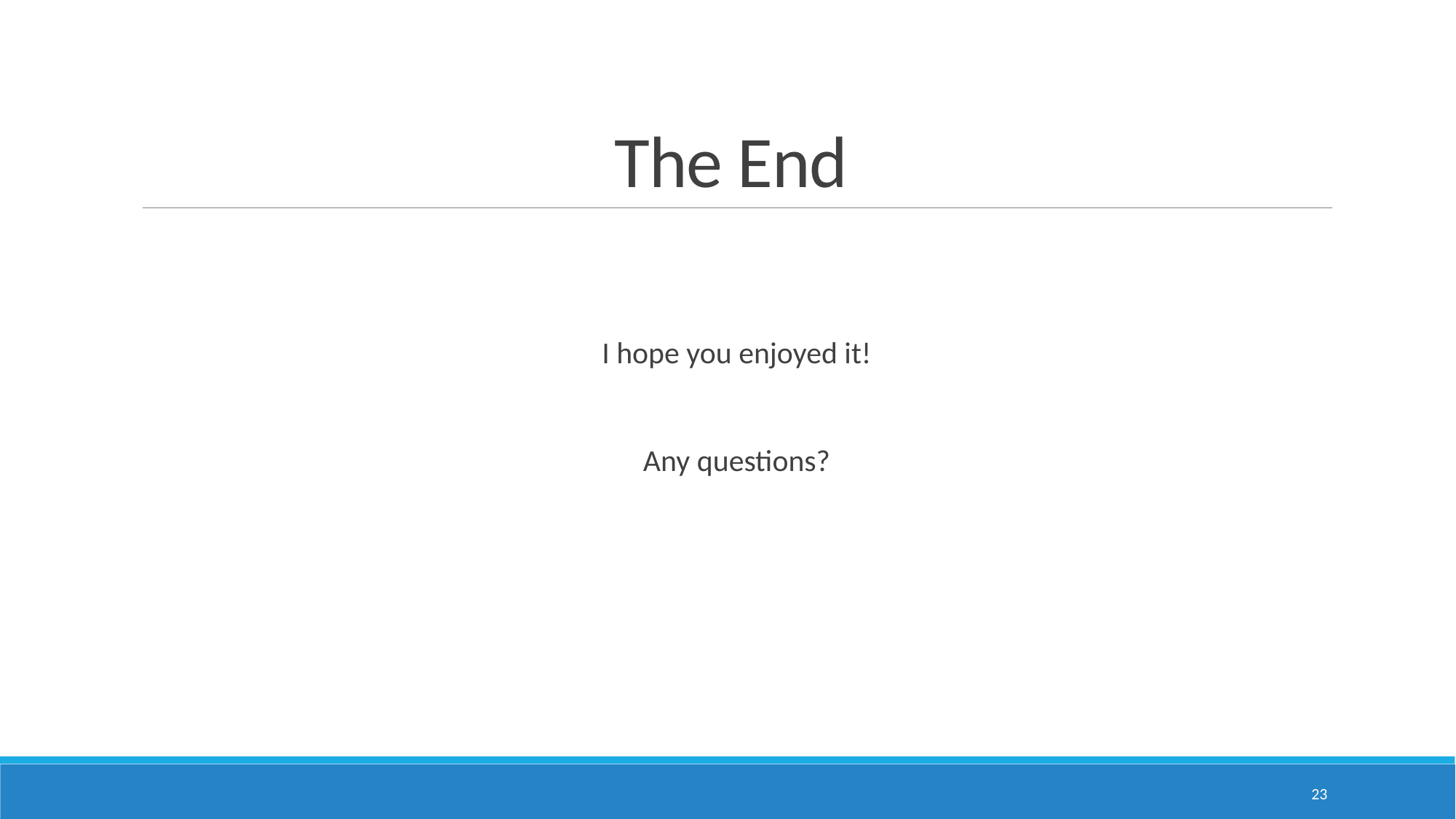

# The End

I hope you enjoyed it!

Any questions?
23